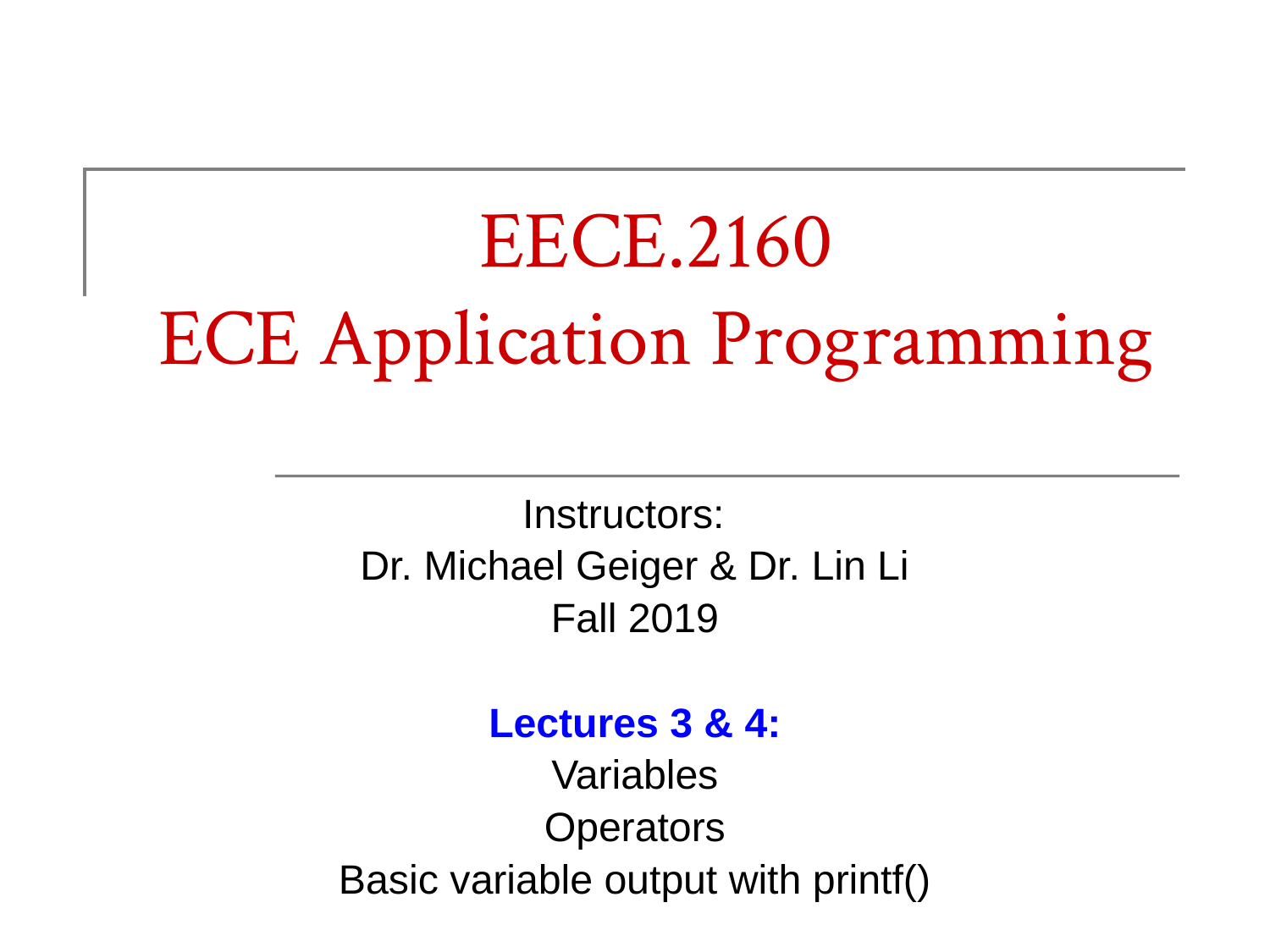

# EECE.2160 ECE Application Programming
Instructors:
Dr. Michael Geiger & Dr. Lin Li
Fall 2019

Lectures 3 & 4:
Variables
Operators
Basic variable output with printf()